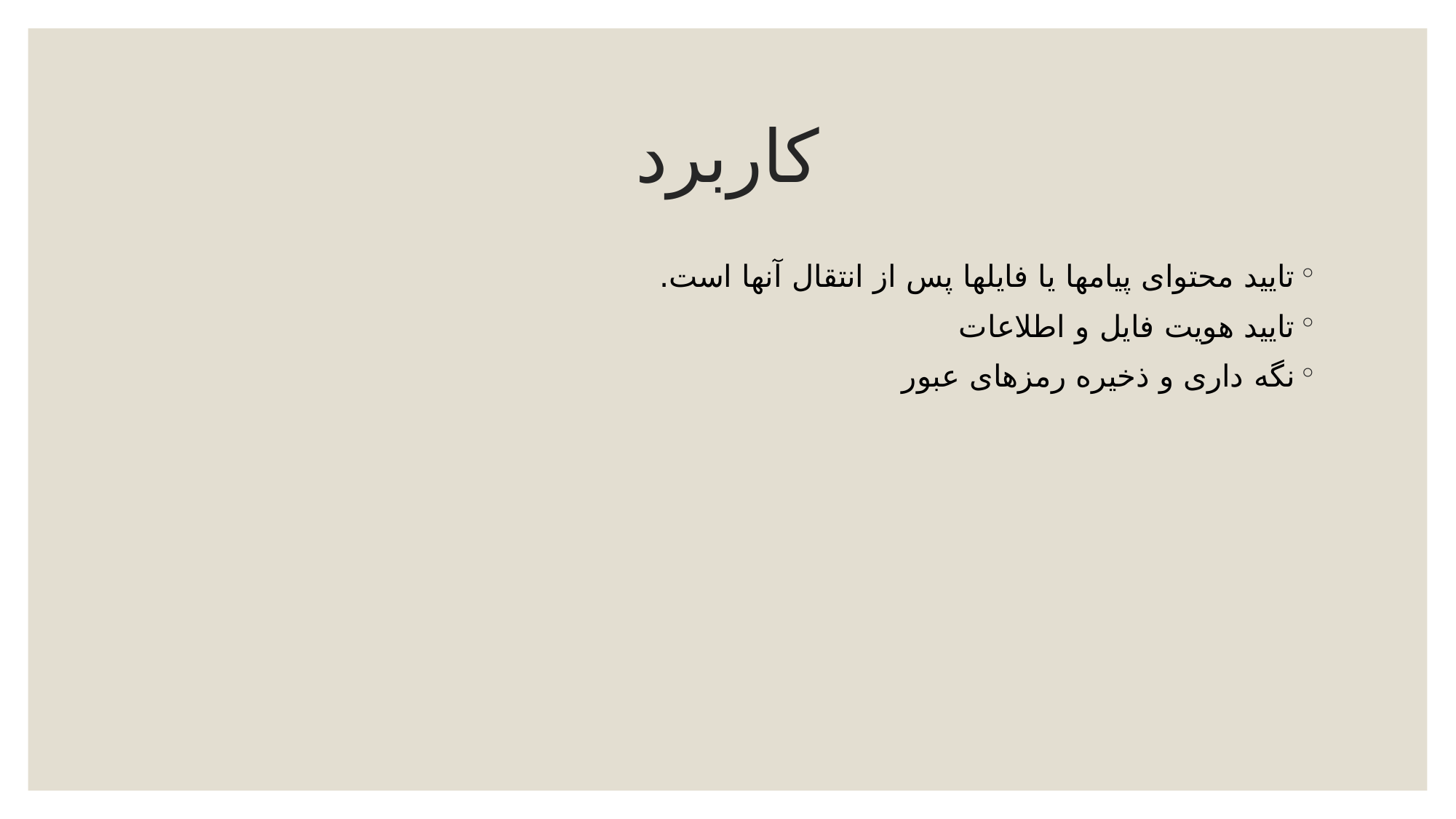

# کاربرد
تایید محتوای پیام‏ها یا فایل‏ها پس از انتقال آن‏ها است.
تایید هویت فایل و اطلاعات
نگه داری و ذخیره رمزهای عبور